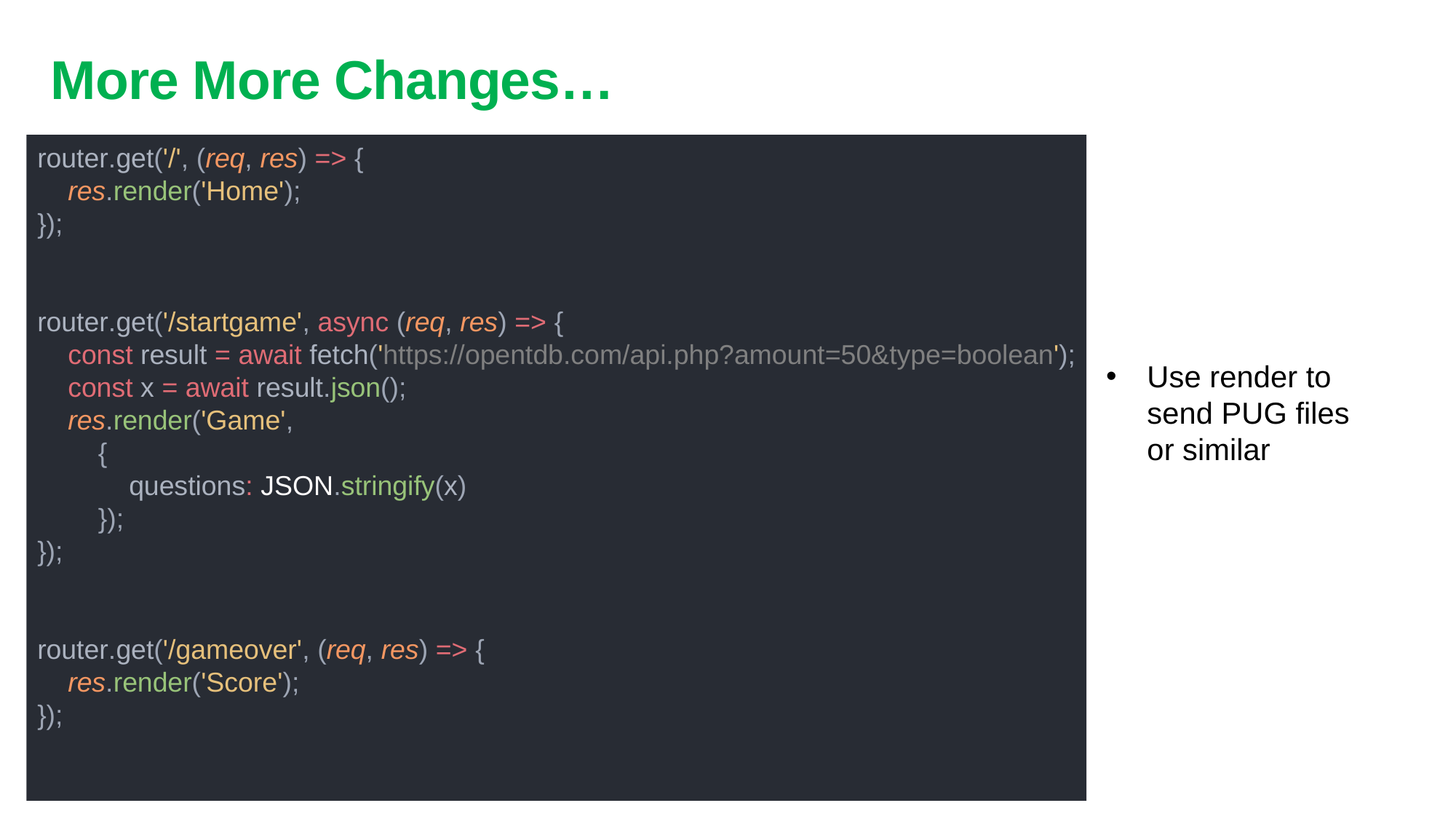

# More More Changes…
router.get('/', (req, res) => {
    res.render('Home');
});
router.get('/startgame', async (req, res) => {
    const result = await fetch('https://opentdb.com/api.php?amount=50&type=boolean');
    const x = await result.json();
    res.render('Game',
        {
            questions: JSON.stringify(x)
        });
});
router.get('/gameover', (req, res) => {
    res.render('Score');
});

Use render to send PUG files or similar